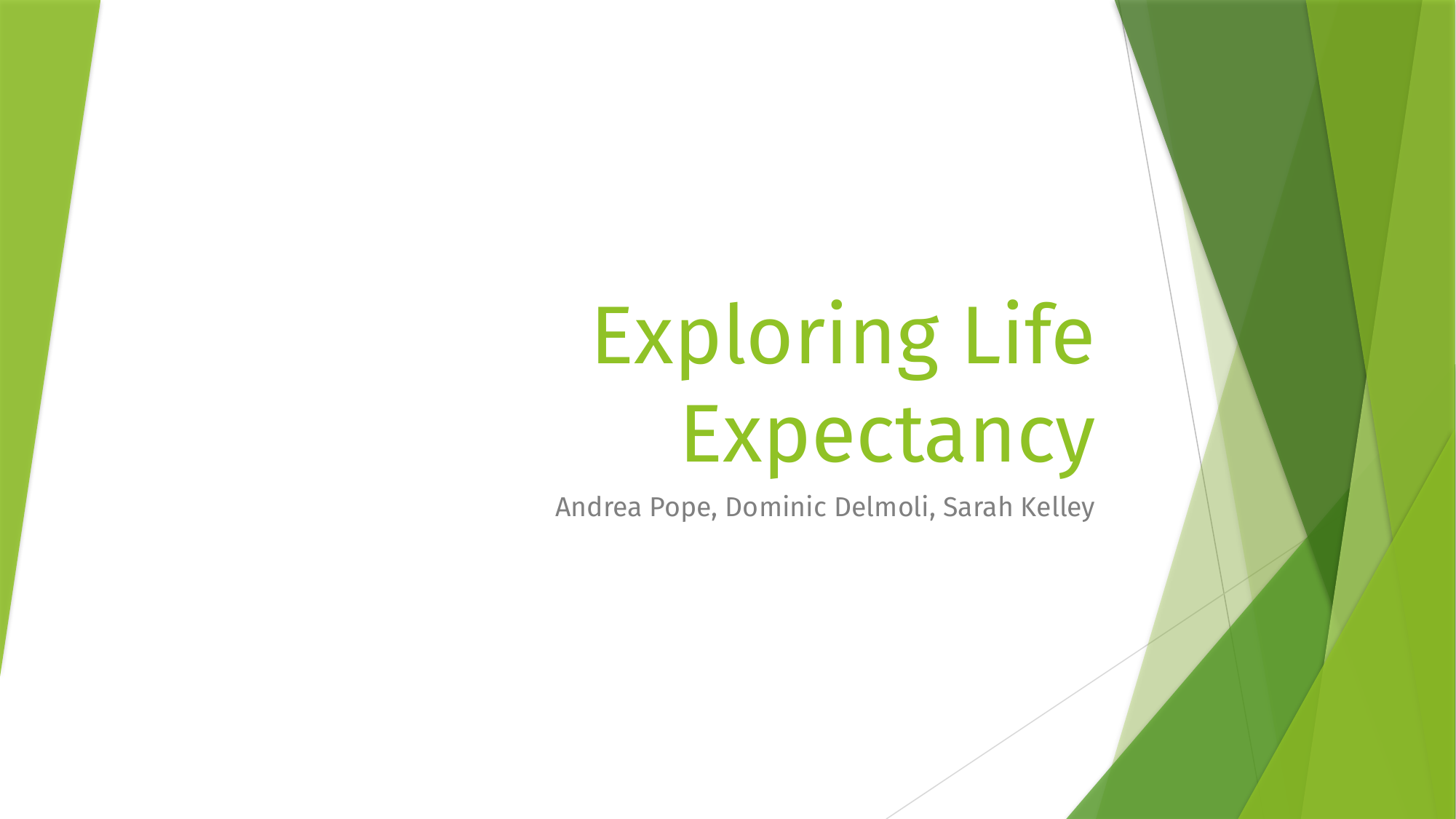

# Exploring Life Expectancy
Andrea Pope, Dominic Delmoli, Sarah Kelley